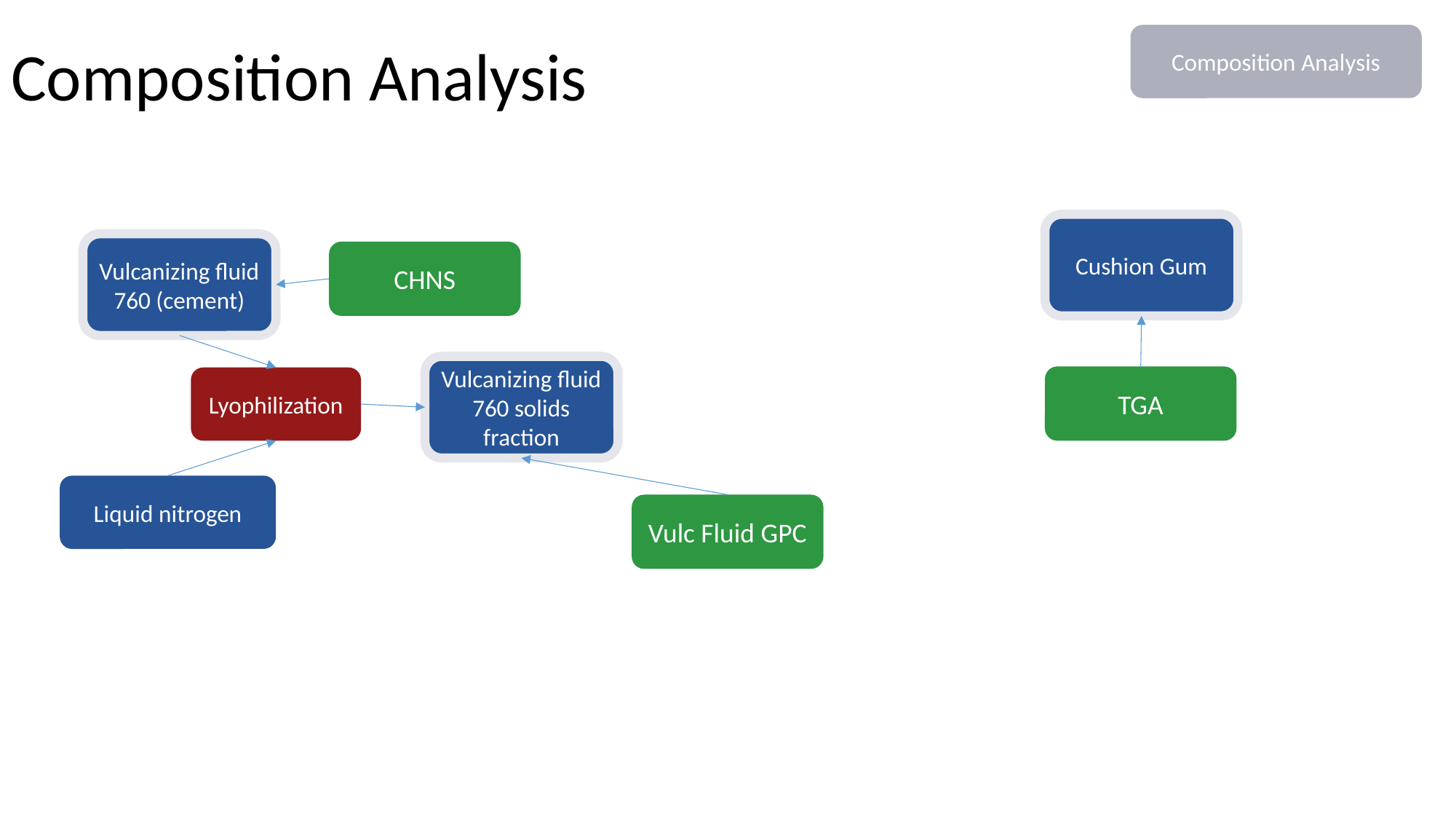

# Composition Analysis
Composition Analysis
Cushion Gum
Vulcanizing fluid 760 (cement)
CHNS
Vulcanizing fluid 760 solids fraction
TGA
Lyophilization
Liquid nitrogen
Vulc Fluid GPC